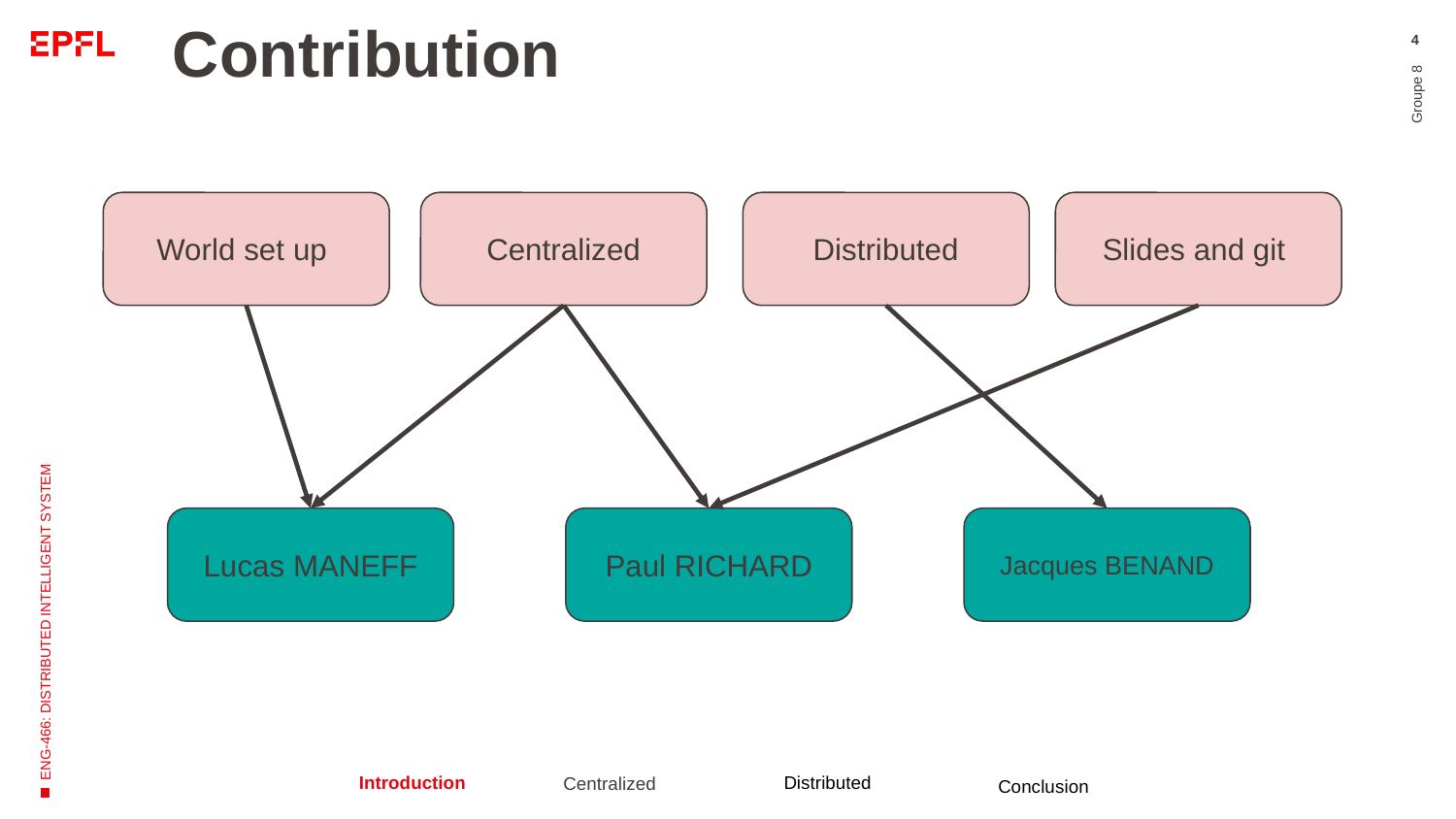

# Contribution
4
Groupe 8
World set up
Centralized
Distributed
Slides and git
Lucas MANEFF
Paul RICHARD
Jacques BENAND
ENG-466: DISTRIBUTED INTELLIGENT SYSTEM
Distributed
Conclusion

Centralized
Introduction